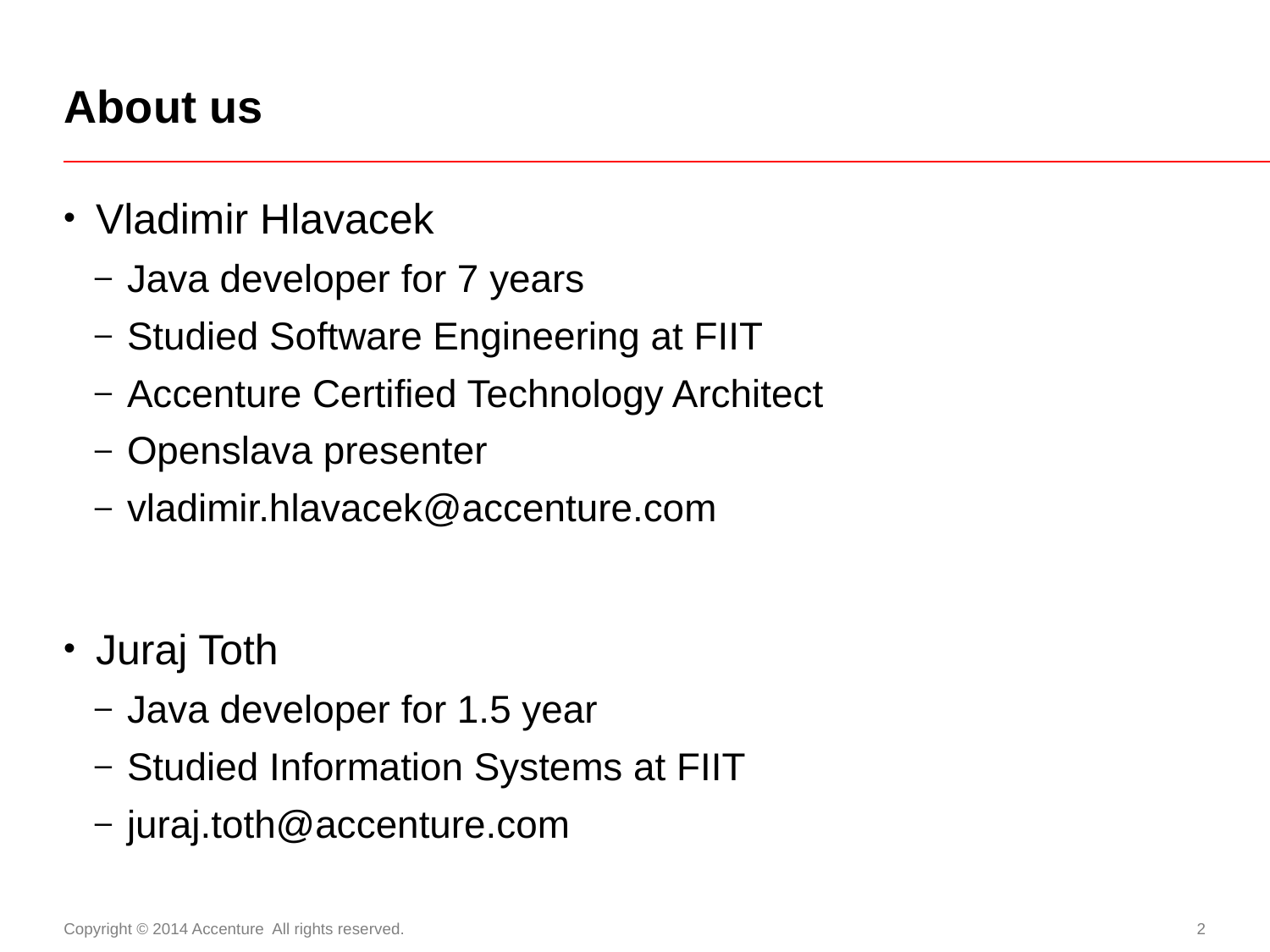

# About us
Vladimir Hlavacek
Java developer for 7 years
Studied Software Engineering at FIIT
Accenture Certified Technology Architect
Openslava presenter
vladimir.hlavacek@accenture.com

Juraj Toth
Java developer for 1.5 year
Studied Information Systems at FIIT
juraj.toth@accenture.com